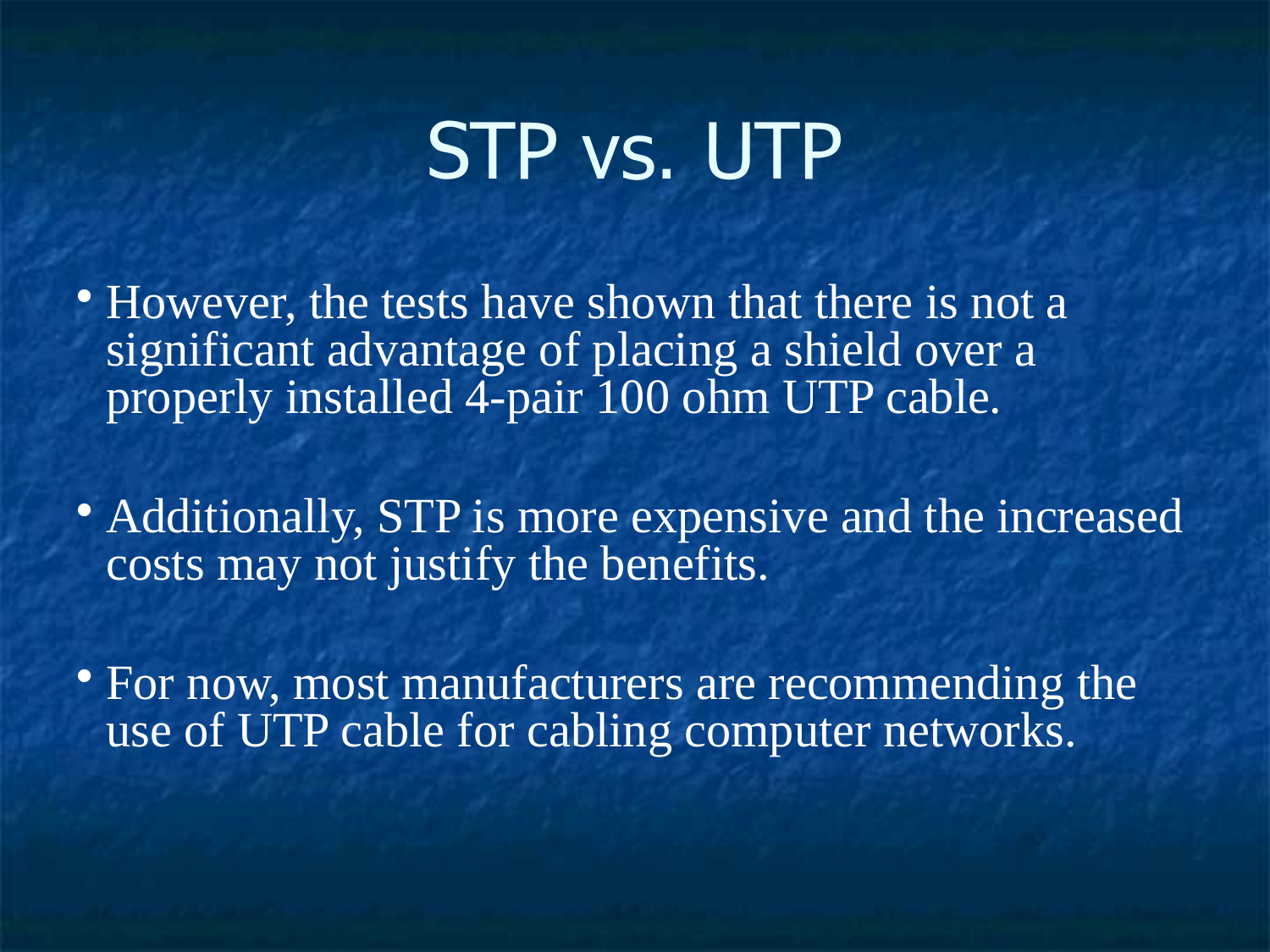

STP vs. UTP
However, the tests have shown that there is not a significant advantage of placing a shield over a properly installed 4-pair 100 ohm UTP cable.

Additionally, STP is more expensive and the increased costs may not justify the benefits.

For now, most manufacturers are recommending the use of UTP cable for cabling computer networks.